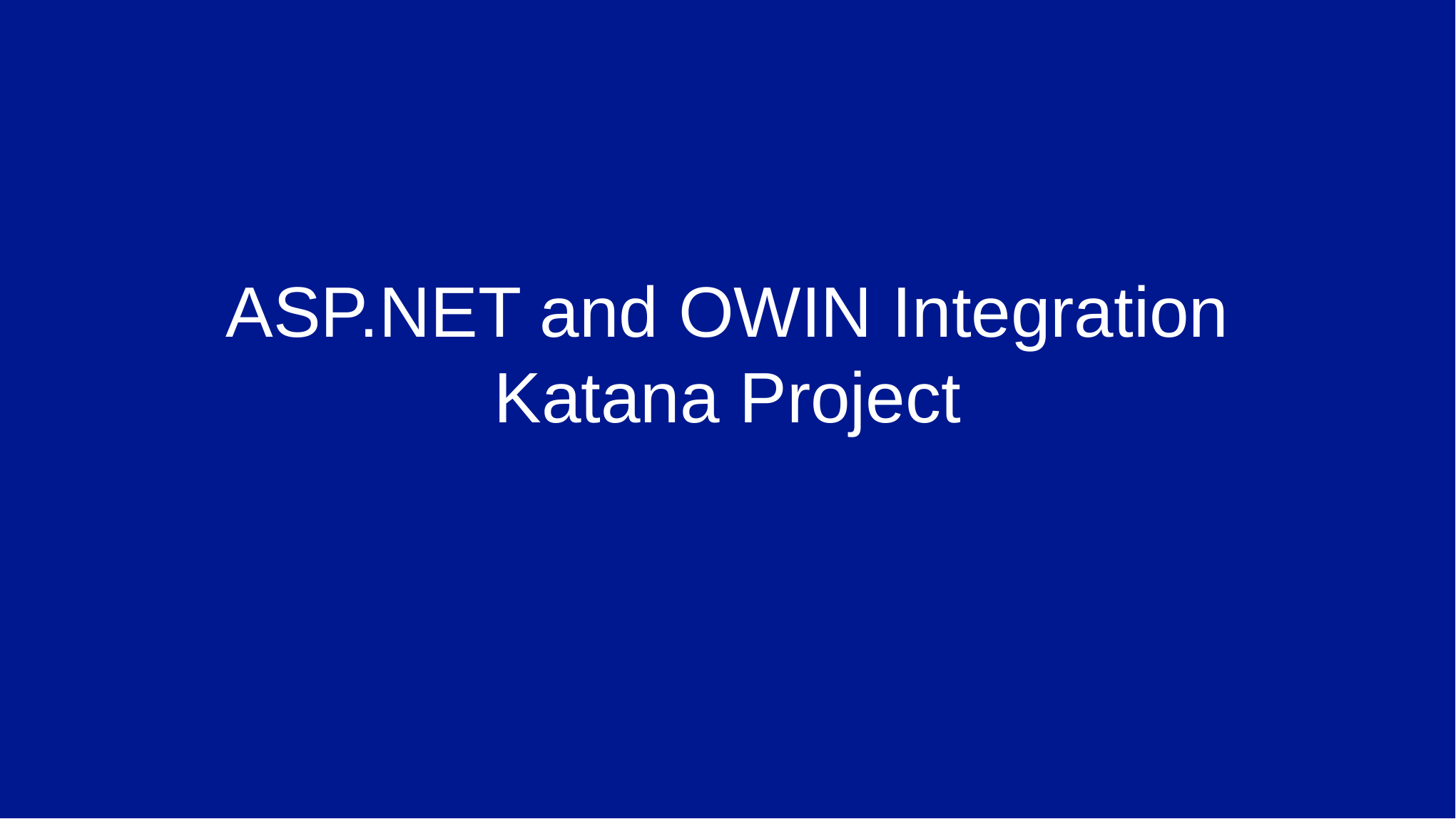

# ASP.NET and OWIN Integration Katana Project